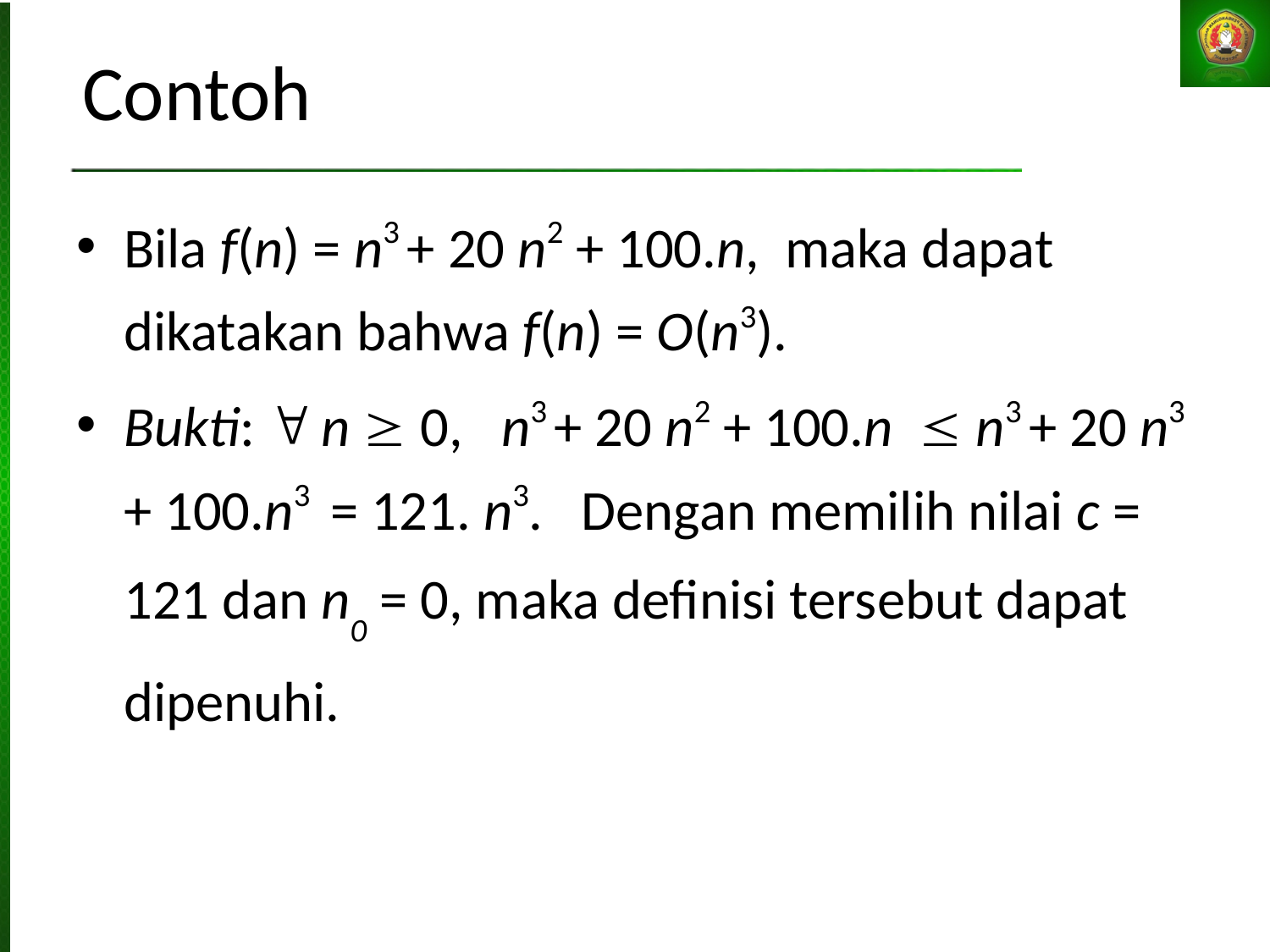

# Contoh
Bila f(n) = n3 + 20 n2 + 100.n,  maka dapat dikatakan bahwa f(n) = O(n3).
Bukti: ∀ n ≥ 0,   n3 + 20 n2 + 100.n  ≤ n3 + 20 n3 + 100.n3  = 121. n3.   Dengan memilih nilai c = 121 dan n0 = 0, maka definisi tersebut dapat dipenuhi.